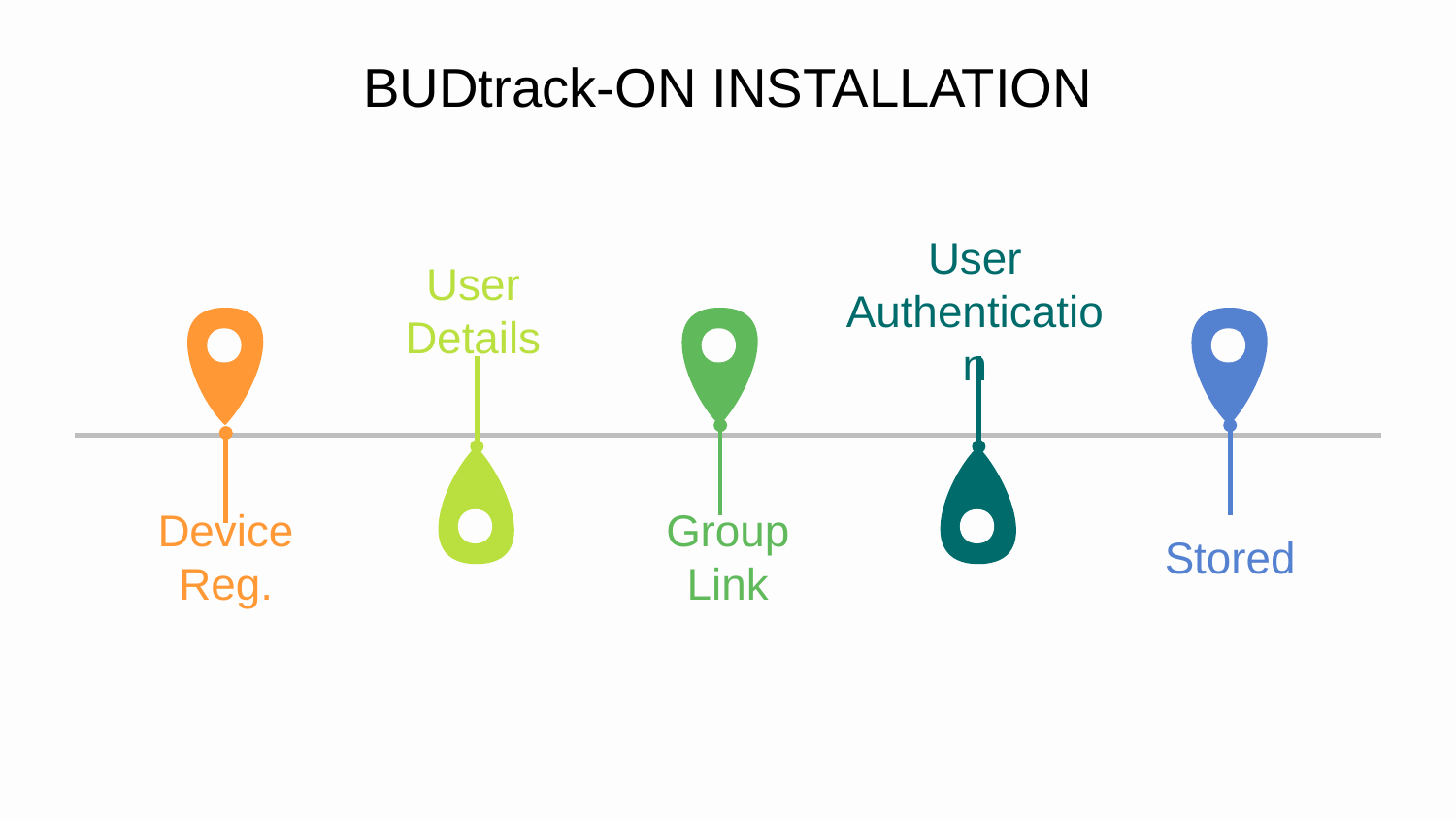

# BUDtrack-ON INSTALLATION
User Details
User Authentication

Stored
Device Reg.
Group Link